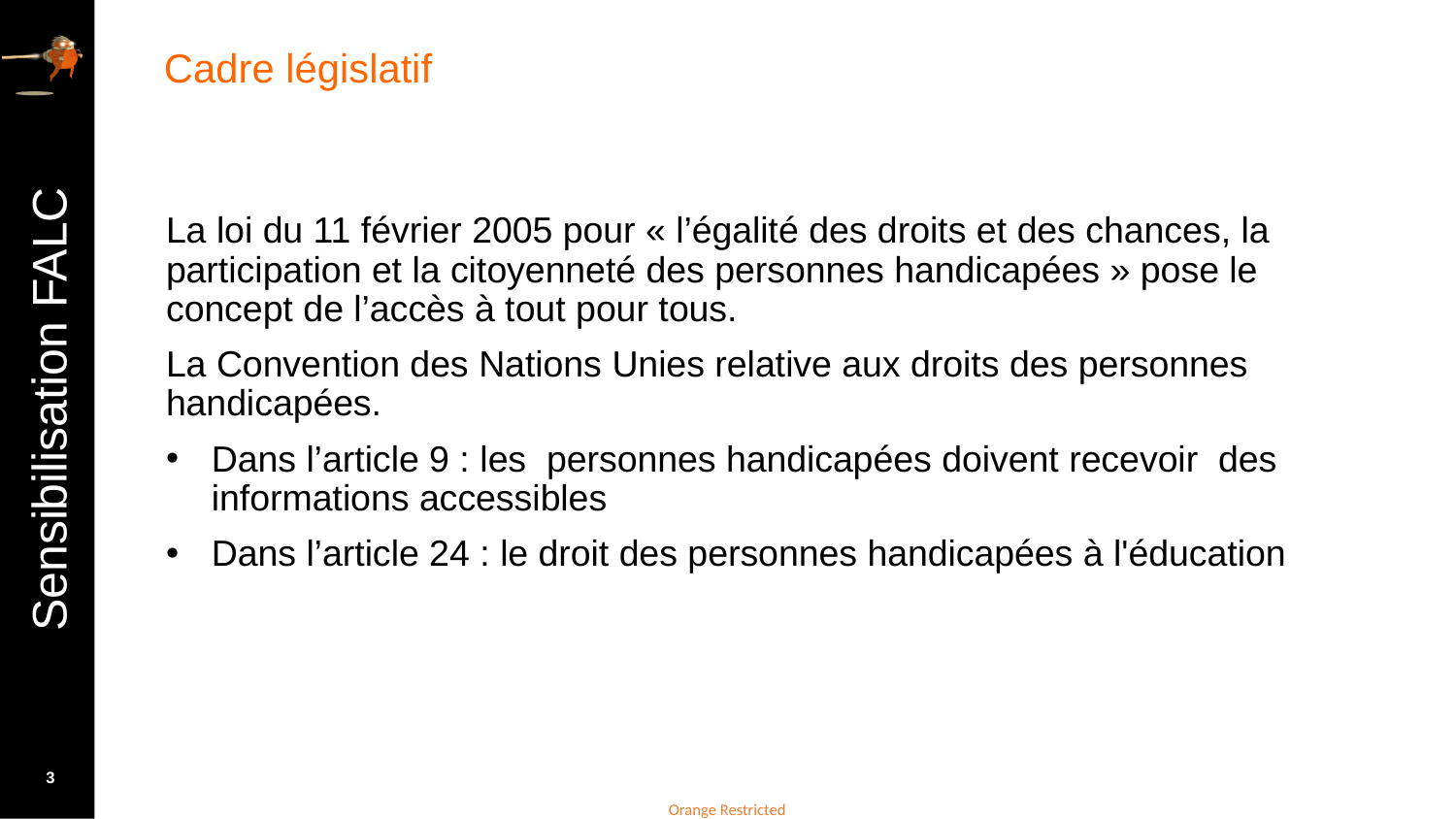

# Cadre législatif
La loi du 11 février 2005 pour « l’égalité des droits et des chances, la participation et la citoyenneté des personnes handicapées » pose le concept de l’accès à tout pour tous.
La Convention des Nations Unies relative aux droits des personnes handicapées.
Dans l’article 9 : les  personnes handicapées doivent recevoir  des informations accessibles
Dans l’article 24 : le droit des personnes handicapées à l'éducation